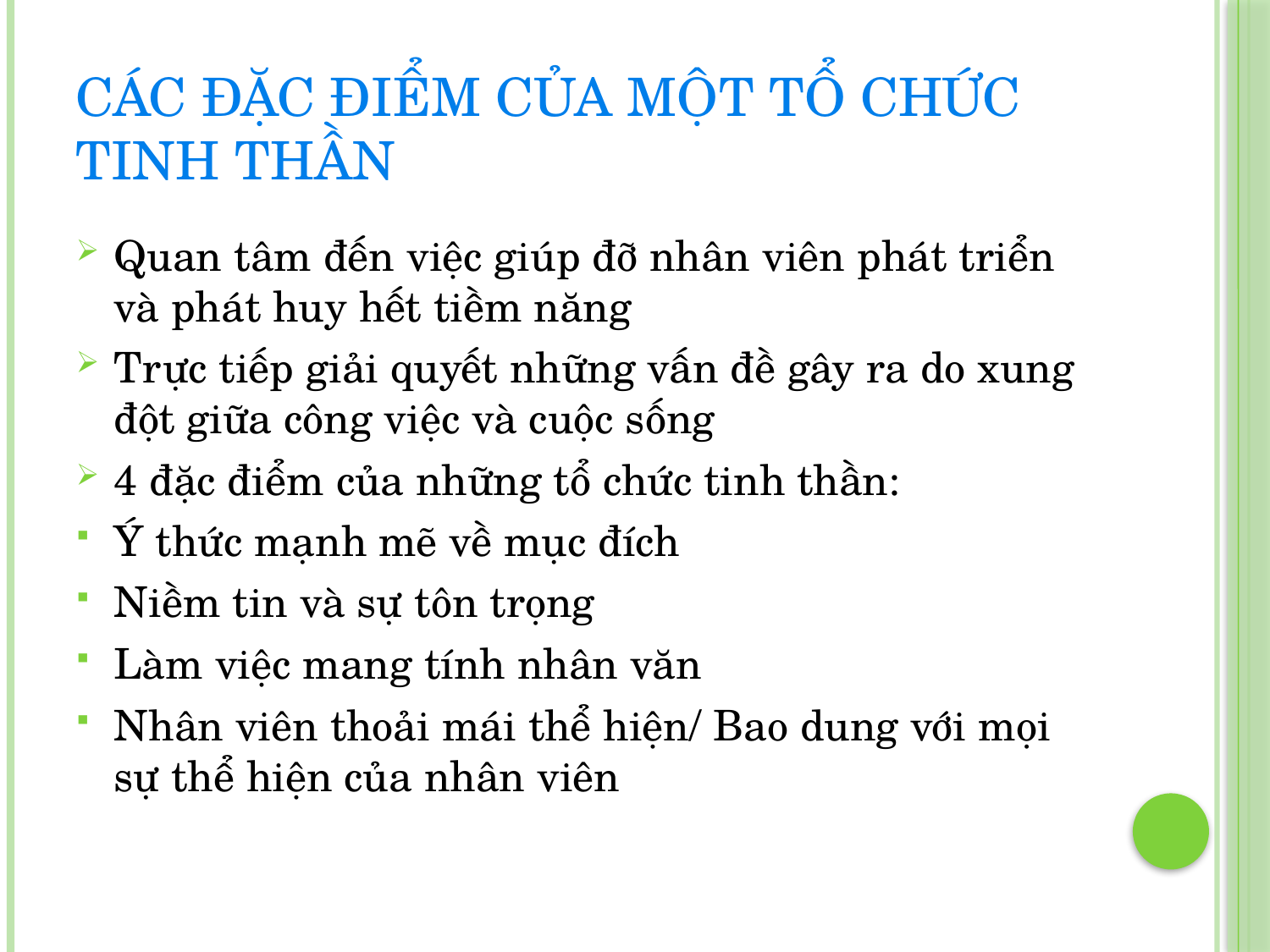

# Các đặc điểm của một tổ chức tinh thần
Quan tâm đến việc giúp đỡ nhân viên phát triển và phát huy hết tiềm năng
Trực tiếp giải quyết những vấn đề gây ra do xung đột giữa công việc và cuộc sống
4 đặc điểm của những tổ chức tinh thần:
Ý thức mạnh mẽ về mục đích
Niềm tin và sự tôn trọng
Làm việc mang tính nhân văn
Nhân viên thoải mái thể hiện/ Bao dung với mọi sự thể hiện của nhân viên